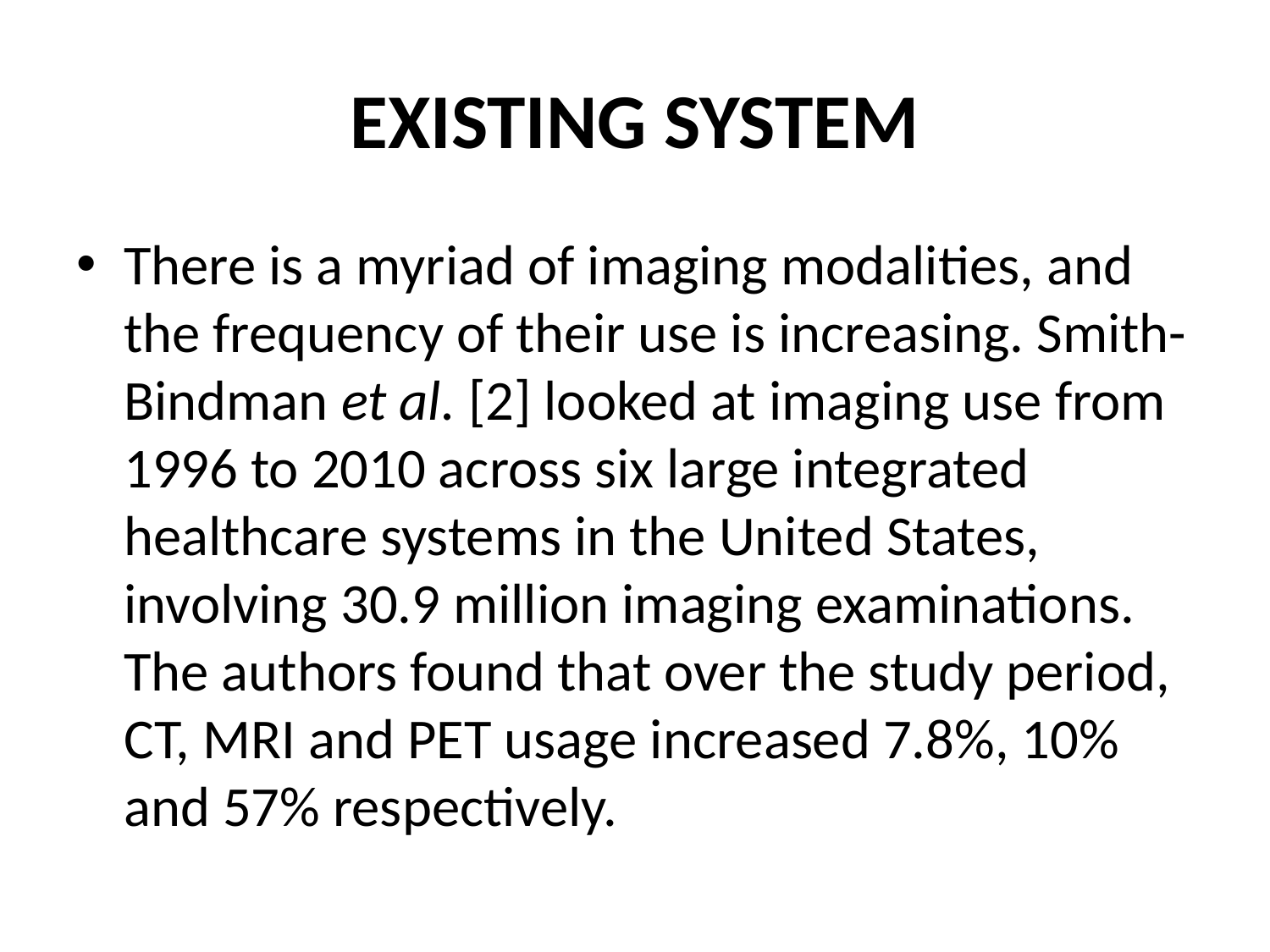

# EXISTING SYSTEM
There is a myriad of imaging modalities, and the frequency of their use is increasing. Smith-Bindman et al. [2] looked at imaging use from 1996 to 2010 across six large integrated healthcare systems in the United States, involving 30.9 million imaging examinations. The authors found that over the study period, CT, MRI and PET usage increased 7.8%, 10% and 57% respectively.